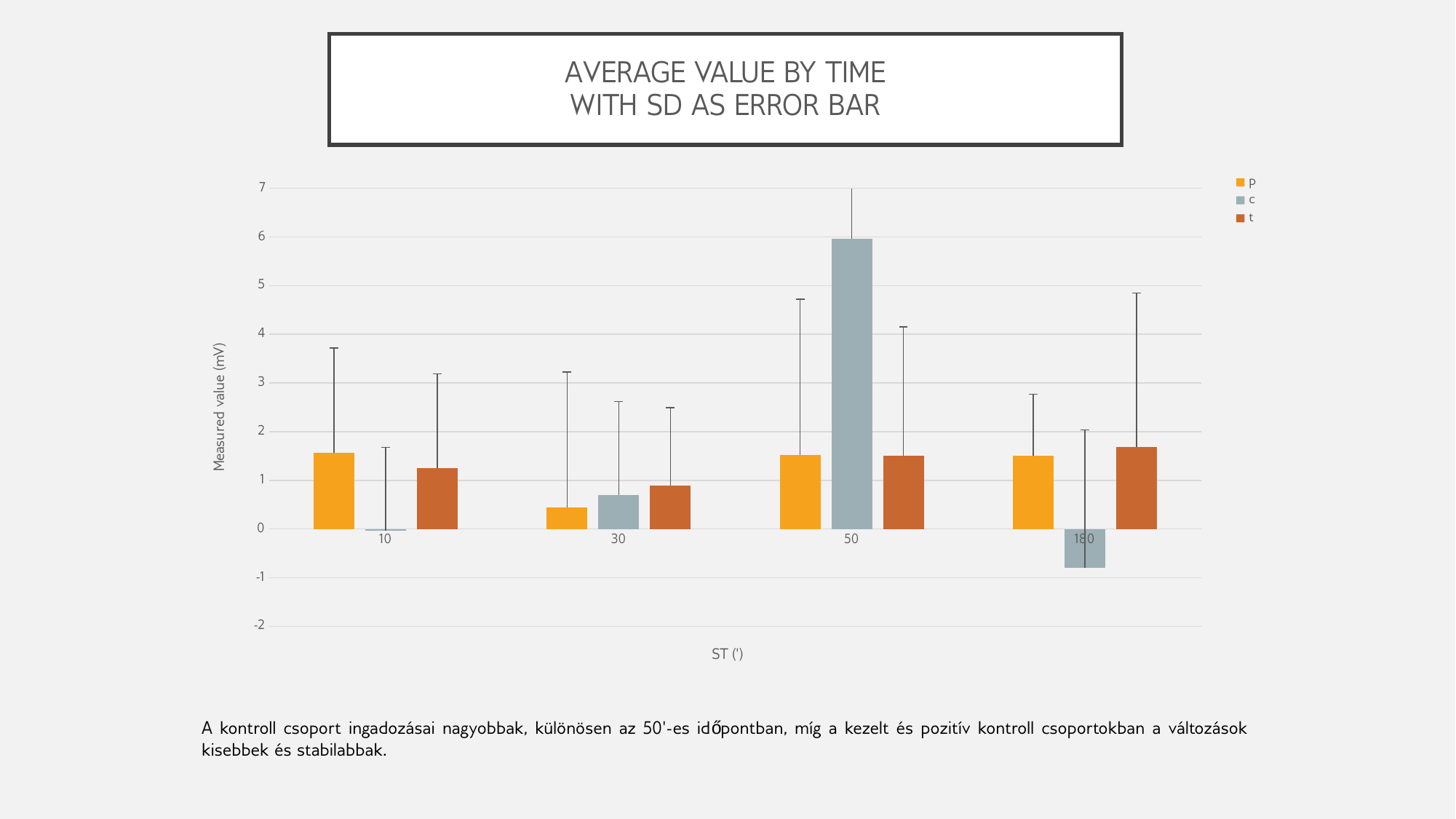

# Average value BY time with SD as error bar

### Chart

| Category | p | c | t |
|---|---|---|---|
| 10 | 1.5599999999999998 | -0.03333333333333331 | 1.2499999999999998 |
| 30 | 0.43999999999999995 | 0.7 | 0.8900000000000002 |
| 50 | 1.52 | 5.955555555555556 | 1.5000000000000002 |
| 180 | 1.5 | -0.8000000000000002 | 1.6900000000000002 |
A kontroll csoport ingadozásai nagyobbak, különösen az 50'-es időpontban, míg a kezelt és pozitív kontroll csoportokban a változások kisebbek és stabilabbak.